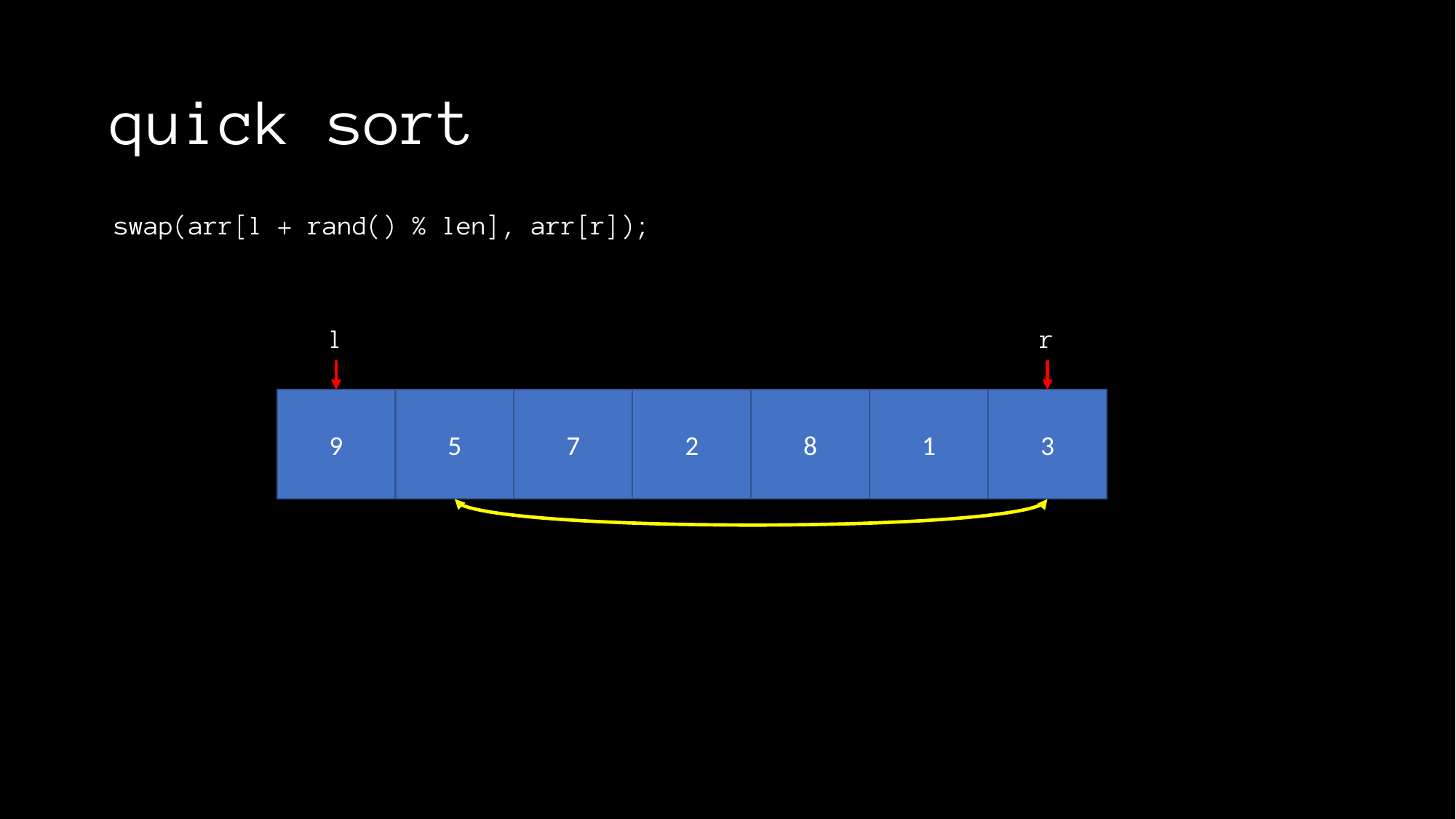

# quick sort
swap(arr[l + rand() % len], arr[r]);
l
r
9
5
7
2
8
1
3